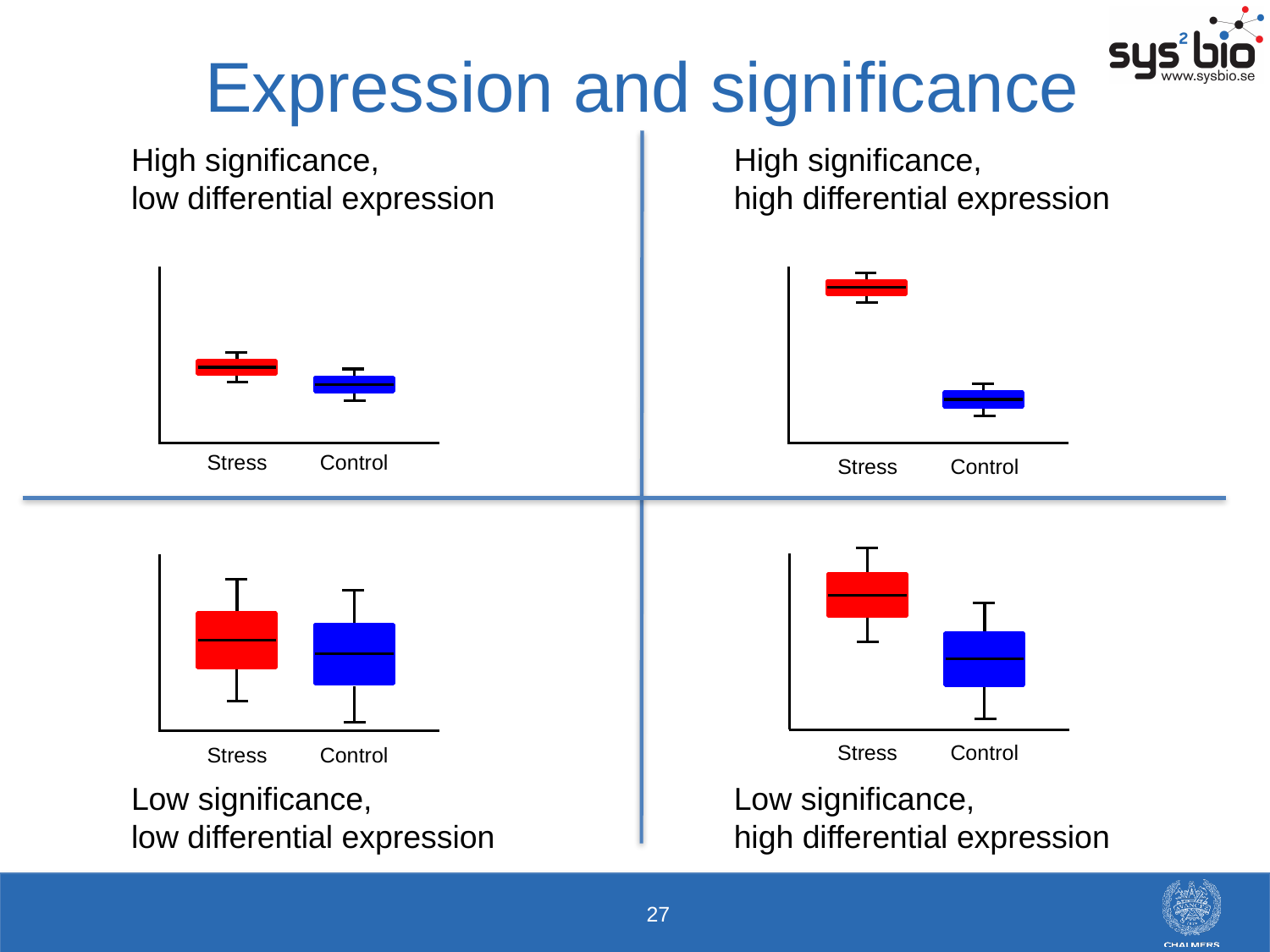

# Expression and significance
High significance,
high differential expression
High significance,
low differential expression

Stress
Control
Stress
Control

Stress
Control
Stress
Control
Low significance,
high differential expression
Low significance,
low differential expression
27